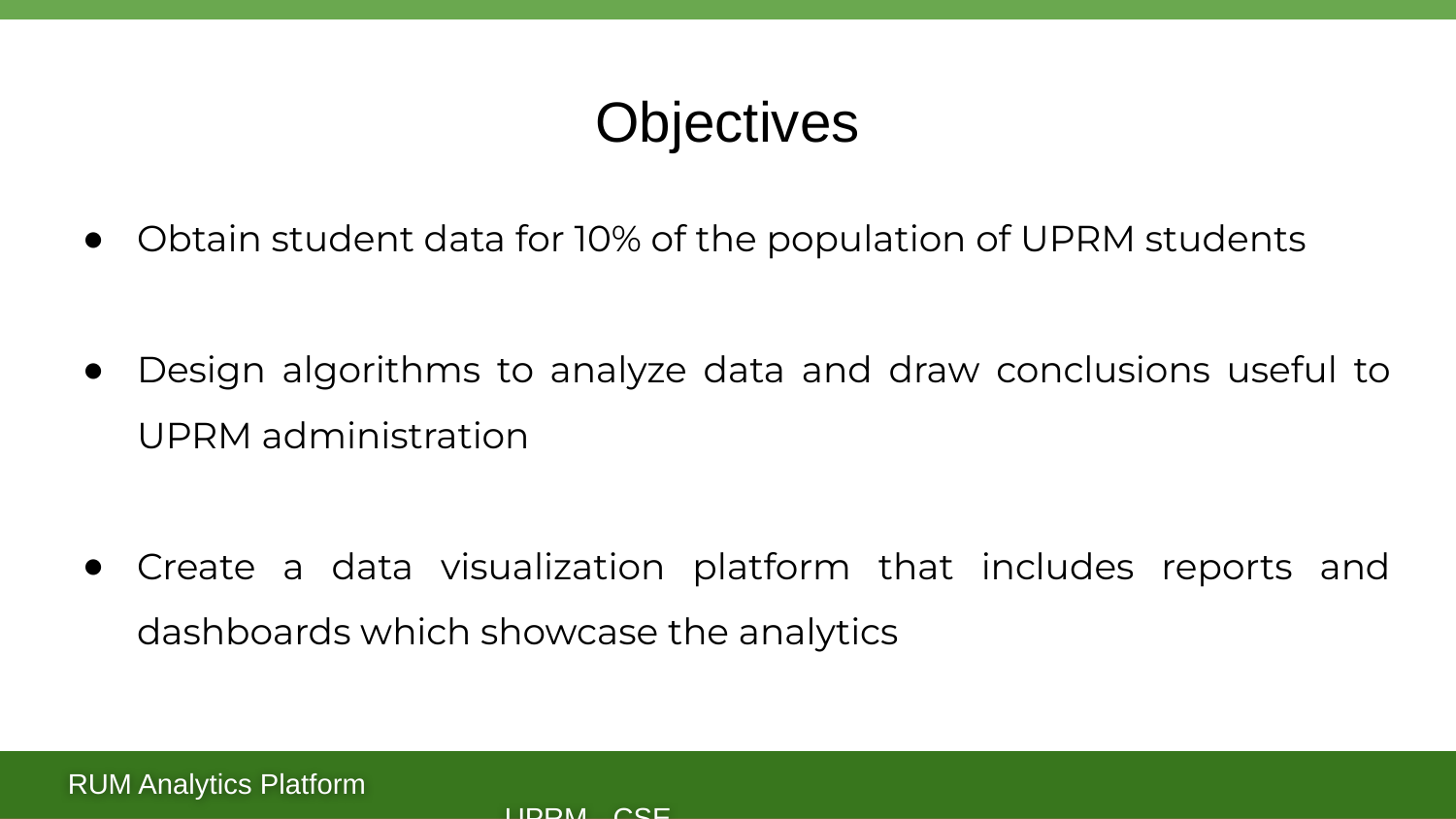

# Objectives
Obtain student data for 10% of the population of UPRM students

Design algorithms to analyze data and draw conclusions useful to UPRM administration

Create a data visualization platform that includes reports and dashboards which showcase the analytics

RUM Analytics Platform            			        							UPRM - CSE